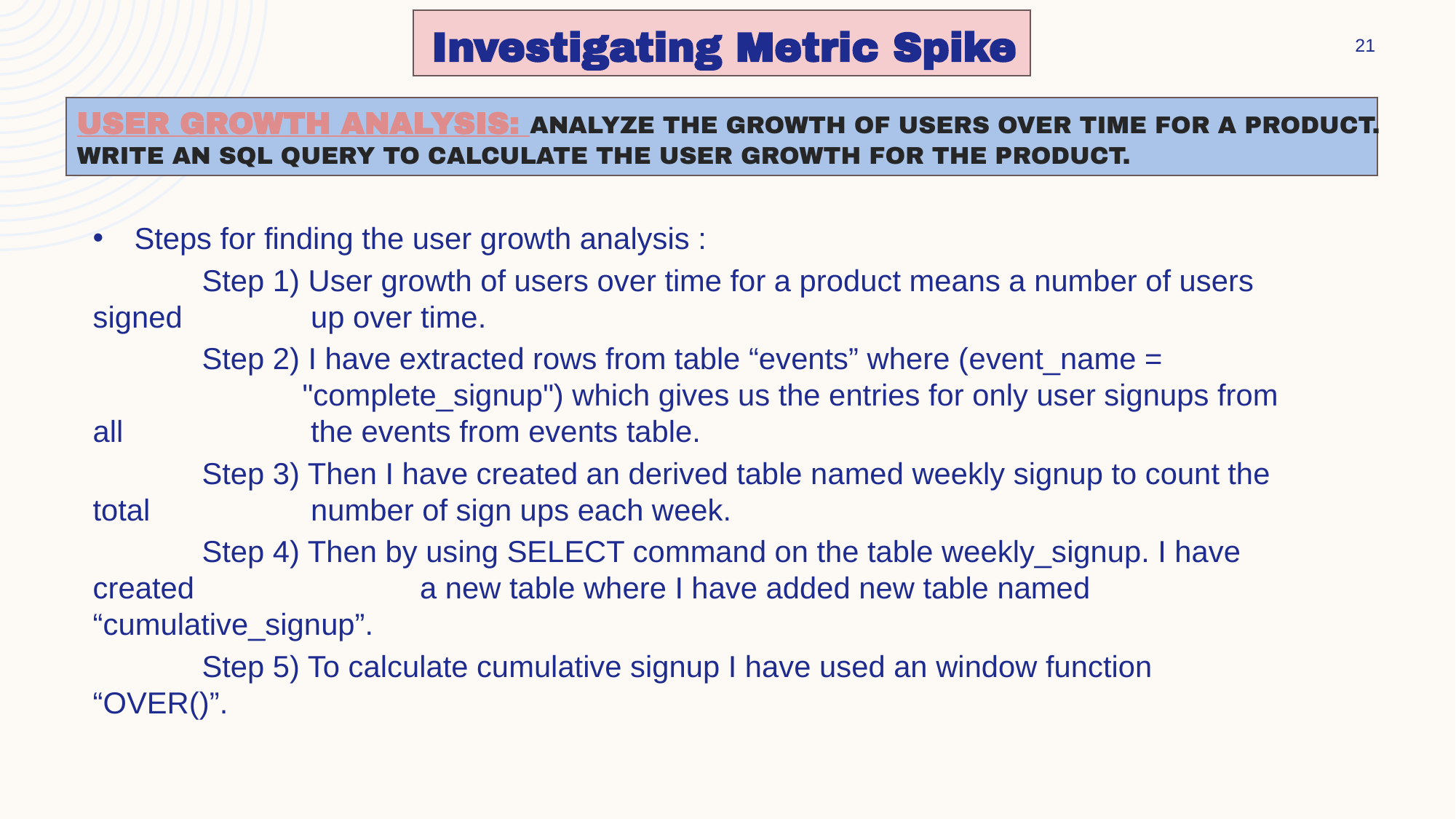

Investigating Metric Spike
21

# User Growth Analysis: Analyze the growth of users over time for a product. Write an SQL query to calculate the user growth for the product.
Steps for finding the user growth analysis :
	Step 1) User growth of users over time for a product means a number of users signed 	             up over time.
	Step 2) I have extracted rows from table “events” where (event_name = 	   	            "complete_signup") which gives us the entries for only user signups from all 	             the events from events table.
	Step 3) Then I have created an derived table named weekly signup to count the total 	             number of sign ups each week.
	Step 4) Then by using SELECT command on the table weekly_signup. I have created 	             a new table where I have added new table named “cumulative_signup”.
	Step 5) To calculate cumulative signup I have used an window function “OVER()”.